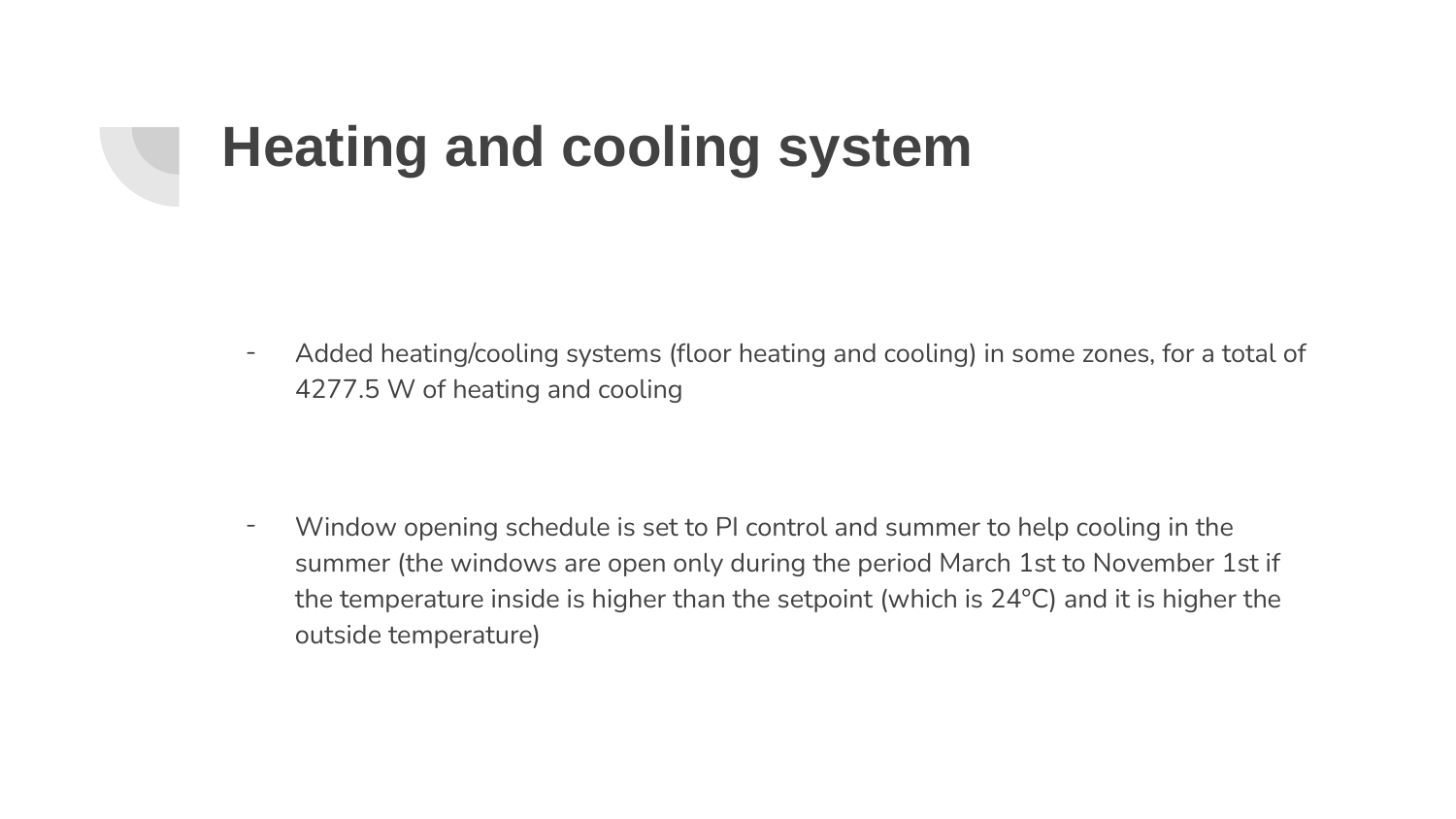

# Heating and cooling system
Added heating/cooling systems (floor heating and cooling) in some zones, for a total of 4277.5 W of heating and cooling

Window opening schedule is set to PI control and summer to help cooling in the summer (the windows are open only during the period March 1st to November 1st if the temperature inside is higher than the setpoint (which is 24°C) and it is higher the outside temperature)